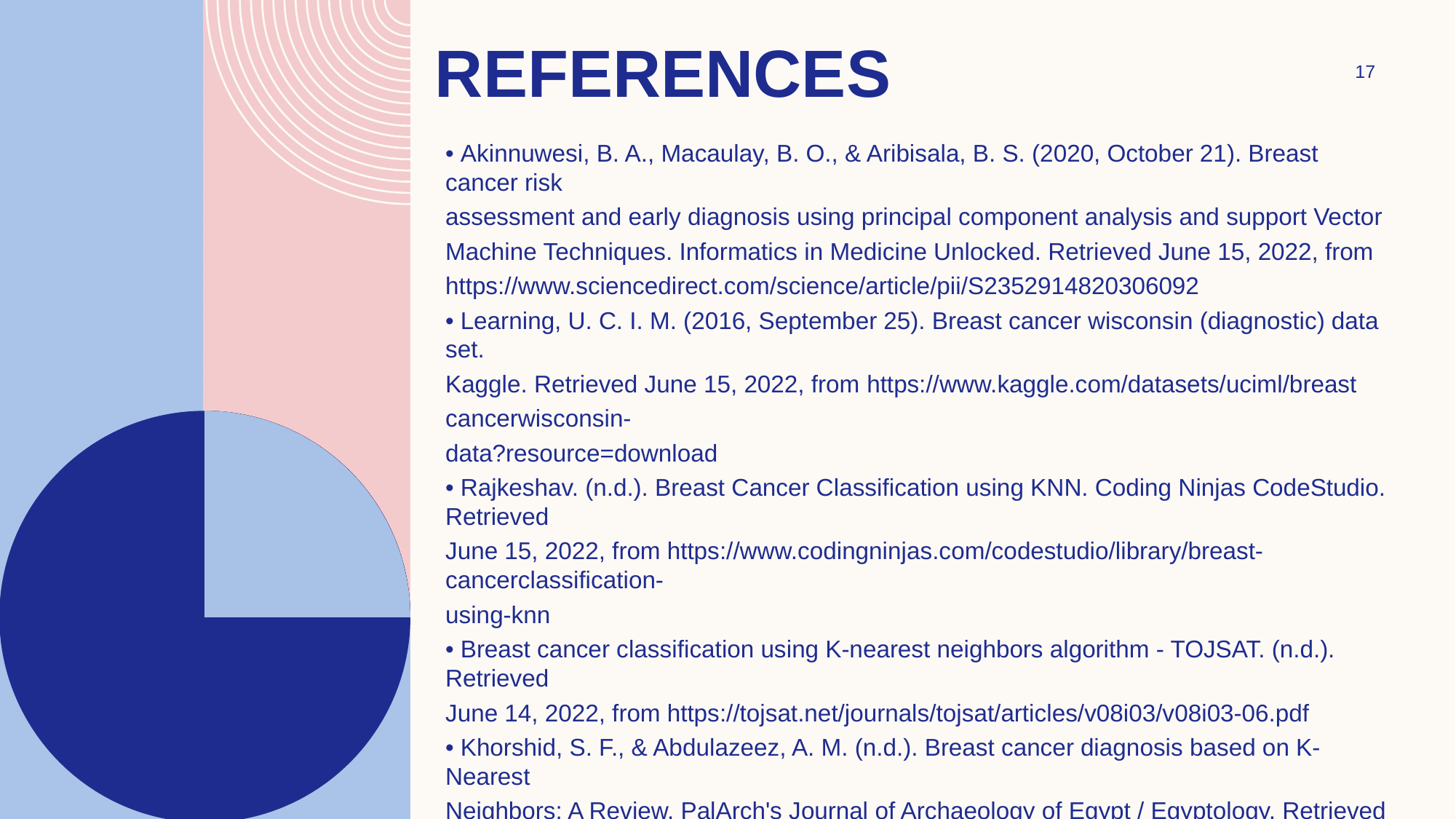

# References
17
• Akinnuwesi, B. A., Macaulay, B. O., & Aribisala, B. S. (2020, October 21). Breast cancer risk
assessment and early diagnosis using principal component analysis and support Vector
Machine Techniques. Informatics in Medicine Unlocked. Retrieved June 15, 2022, from
https://www.sciencedirect.com/science/article/pii/S2352914820306092
• Learning, U. C. I. M. (2016, September 25). Breast cancer wisconsin (diagnostic) data set.
Kaggle. Retrieved June 15, 2022, from https://www.kaggle.com/datasets/uciml/breast
cancerwisconsin-
data?resource=download
• Rajkeshav. (n.d.). Breast Cancer Classification using KNN. Coding Ninjas CodeStudio. Retrieved
June 15, 2022, from https://www.codingninjas.com/codestudio/library/breast-cancerclassification-
using-knn
• Breast cancer classification using K-nearest neighbors algorithm - TOJSAT. (n.d.). Retrieved
June 14, 2022, from https://tojsat.net/journals/tojsat/articles/v08i03/v08i03-06.pdf
• Khorshid, S. F., & Abdulazeez, A. M. (n.d.). Breast cancer diagnosis based on K-Nearest
Neighbors: A Review. PalArch's Journal of Archaeology of Egypt / Egyptology. Retrieved June
15, 2022, from https://archives.palarch.nl/index.php/jae/article/view/6601